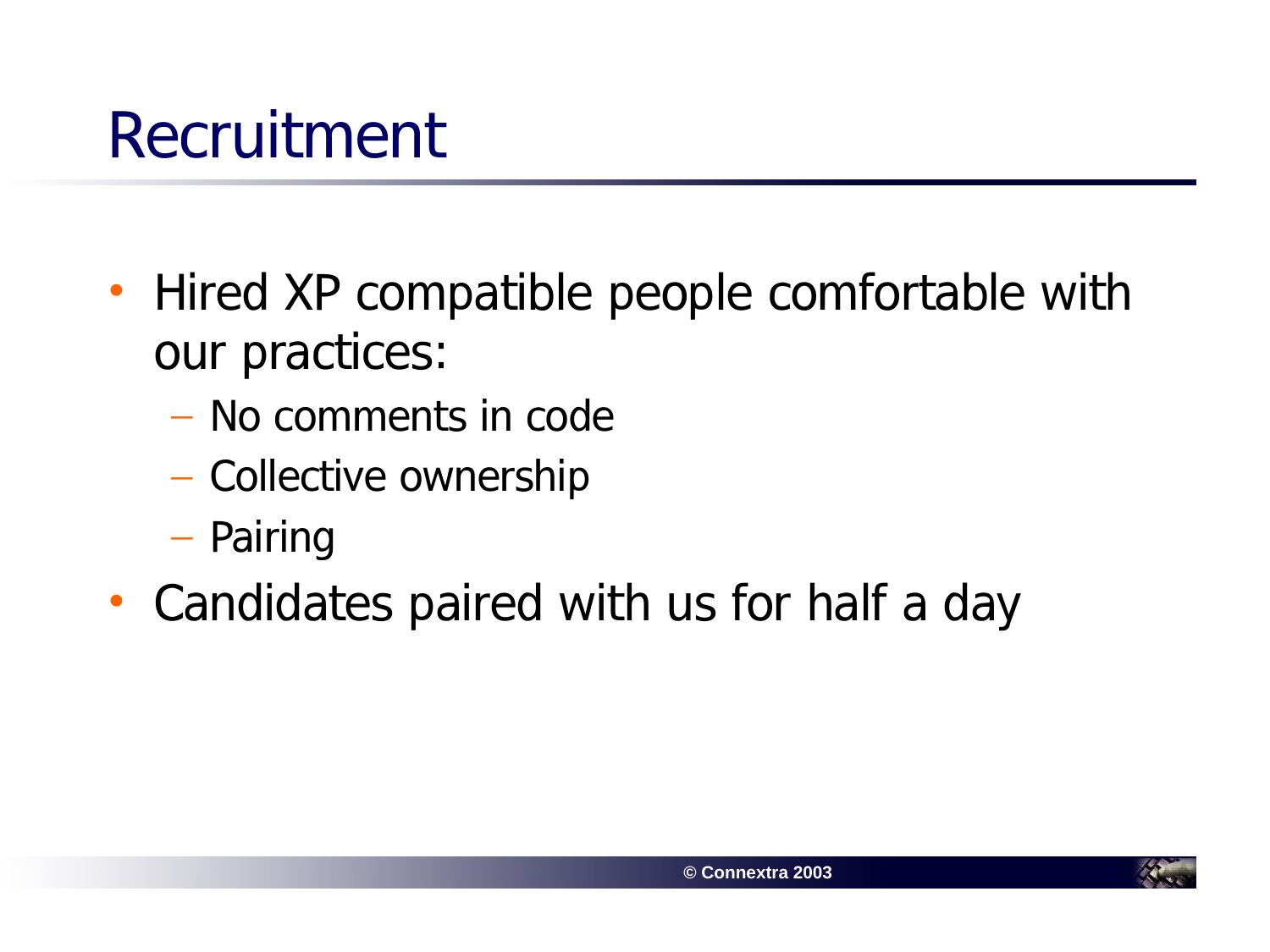

# Recruitment
Hired XP compatible people comfortable with our practices:
No comments in code
Collective ownership
Pairing
Candidates paired with us for half a day